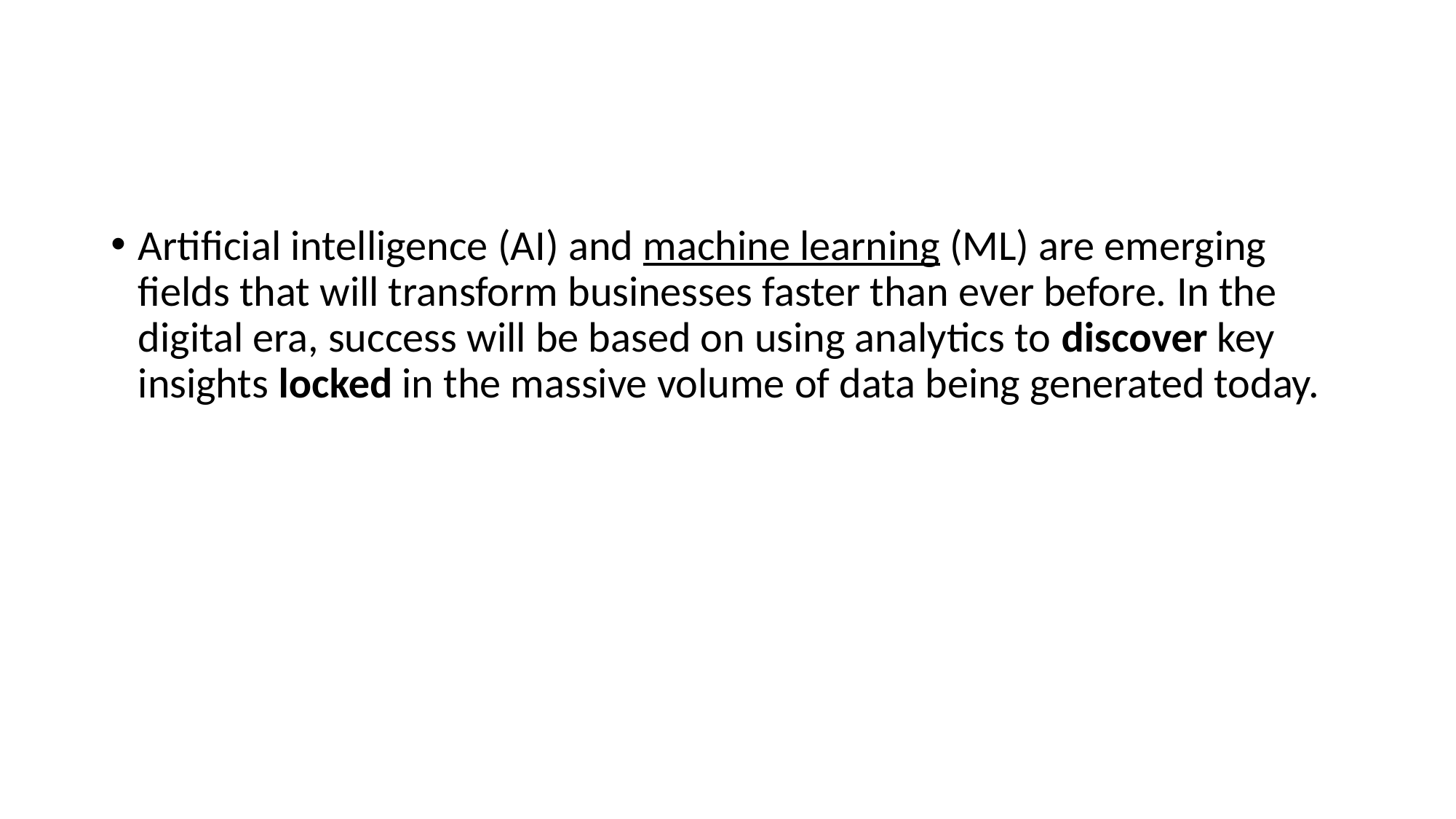

#
Artificial intelligence (AI) and machine learning (ML) are emerging fields that will transform businesses faster than ever before. In the digital era, success will be based on using analytics to discover key insights locked in the massive volume of data being generated today.